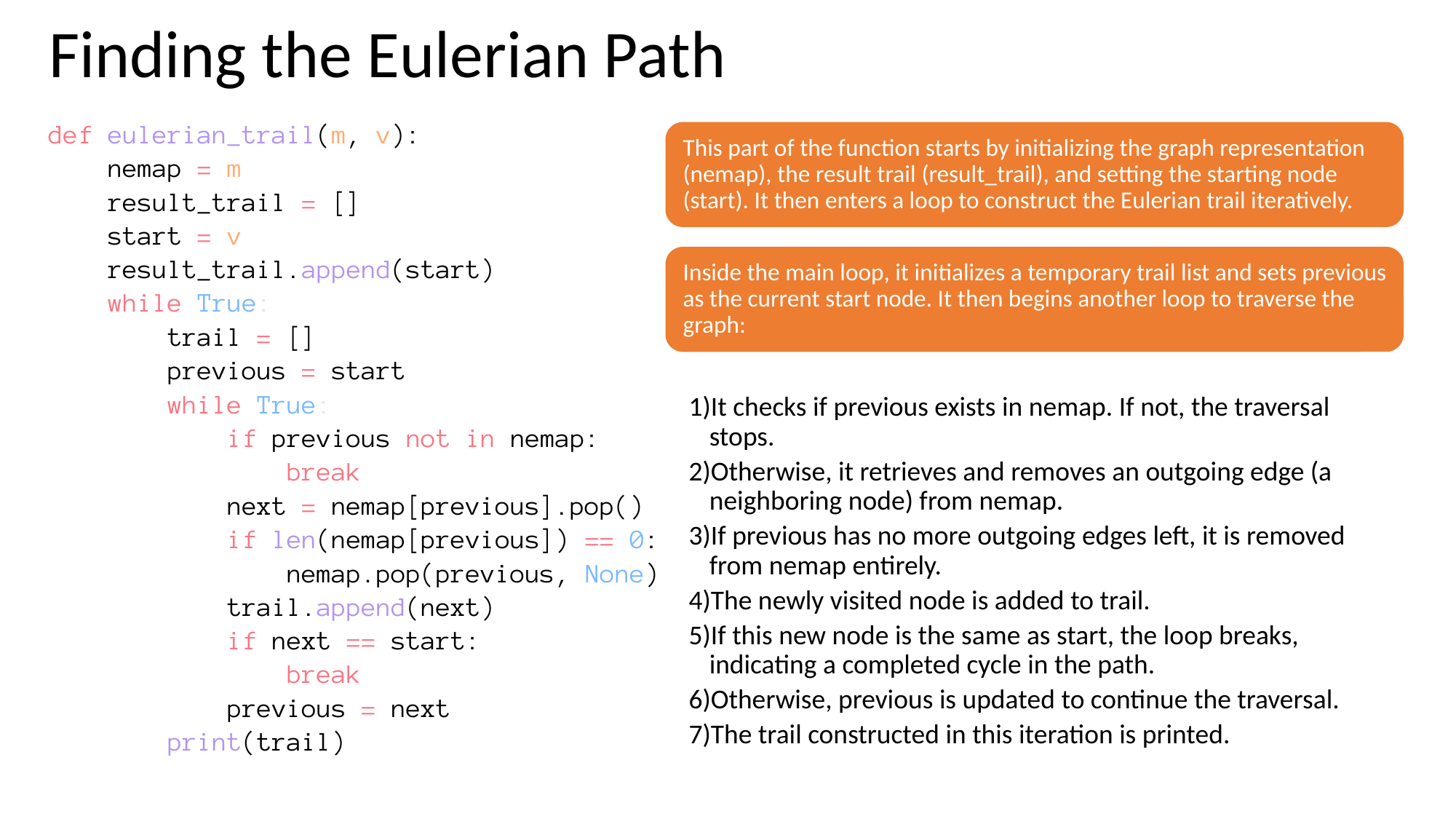

# Finding the Eulerian Path
def eulerian_trail(m, v):
    nemap = m
    result_trail = []
    start = v
    result_trail.append(start)
    while True:
        trail = []
        previous = start
        while True:
            if previous not in nemap:
                break
            next = nemap[previous].pop()
            if len(nemap[previous]) == 0:
                nemap.pop(previous, None)
            trail.append(next)
            if next == start:
                break
            previous = next
        print(trail)
This part of the function starts by initializing the graph representation (nemap), the result trail (result_trail), and setting the starting node (start). It then enters a loop to construct the Eulerian trail iteratively.
Inside the main loop, it initializes a temporary trail list and sets previous as the current start node. It then begins another loop to traverse the graph:

It checks if previous exists in nemap. If not, the traversal stops.
Otherwise, it retrieves and removes an outgoing edge (a neighboring node) from nemap.
If previous has no more outgoing edges left, it is removed from nemap entirely.
The newly visited node is added to trail.
If this new node is the same as start, the loop breaks, indicating a completed cycle in the path.
Otherwise, previous is updated to continue the traversal.
The trail constructed in this iteration is printed.